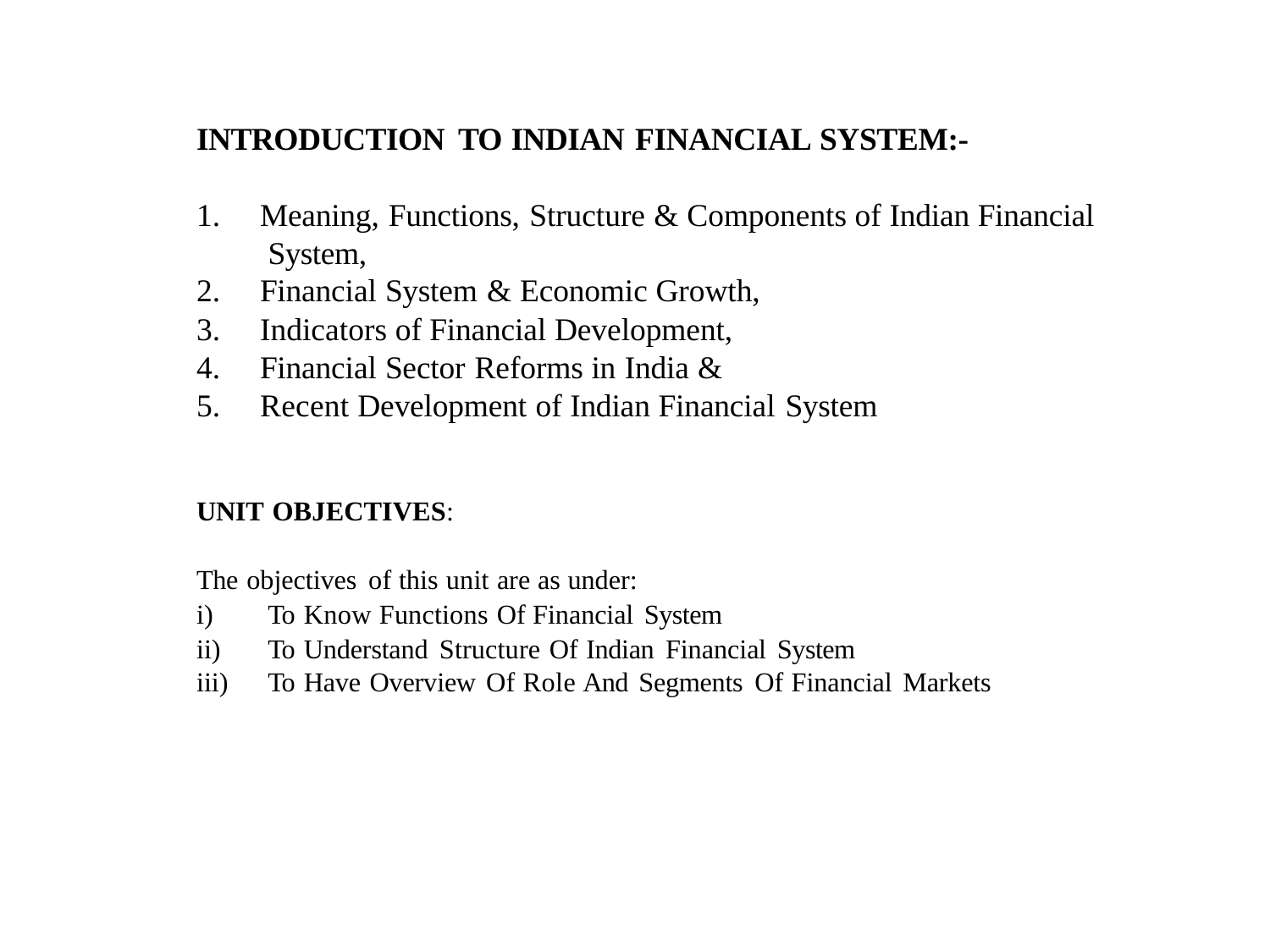

# INTRODUCTION TO INDIAN FINANCIAL SYSTEM:-
Meaning, Functions, Structure & Components of Indian Financial  System,
Financial System & Economic Growth,
Indicators of Financial Development,
Financial Sector Reforms in India &
Recent Development of Indian Financial System

UNIT OBJECTIVES:

The objectives of this unit are as under:
To Know Functions Of Financial System
To Understand Structure Of Indian Financial System
To Have Overview Of Role And Segments Of Financial Markets